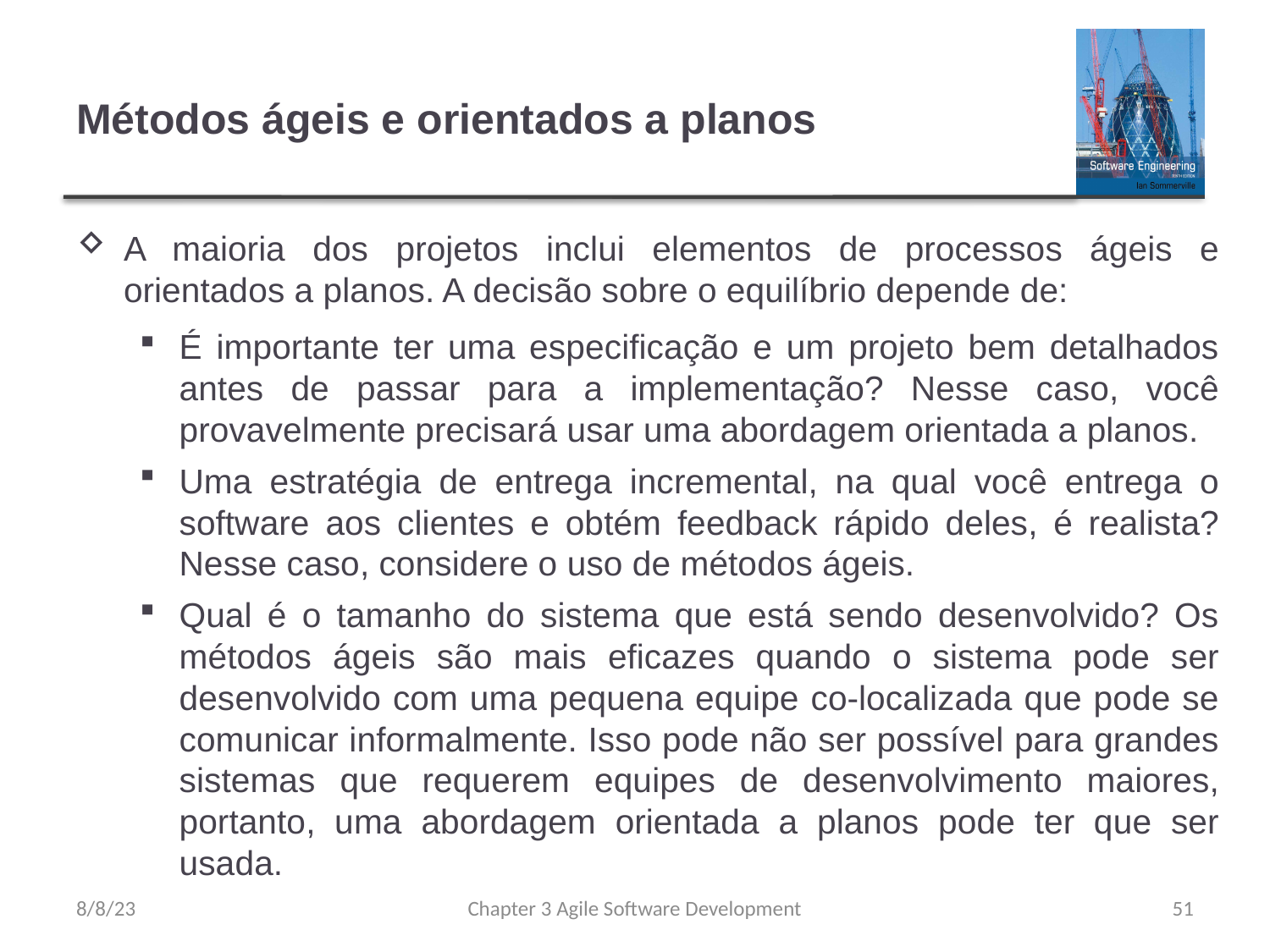

# Métodos ágeis e orientados a planos
A maioria dos projetos inclui elementos de processos ágeis e orientados a planos. A decisão sobre o equilíbrio depende de:
É importante ter uma especificação e um projeto bem detalhados antes de passar para a implementação? Nesse caso, você provavelmente precisará usar uma abordagem orientada a planos.
Uma estratégia de entrega incremental, na qual você entrega o software aos clientes e obtém feedback rápido deles, é realista? Nesse caso, considere o uso de métodos ágeis.
Qual é o tamanho do sistema que está sendo desenvolvido? Os métodos ágeis são mais eficazes quando o sistema pode ser desenvolvido com uma pequena equipe co-localizada que pode se comunicar informalmente. Isso pode não ser possível para grandes sistemas que requerem equipes de desenvolvimento maiores, portanto, uma abordagem orientada a planos pode ter que ser usada.

8/8/23
Chapter 3 Agile Software Development
51